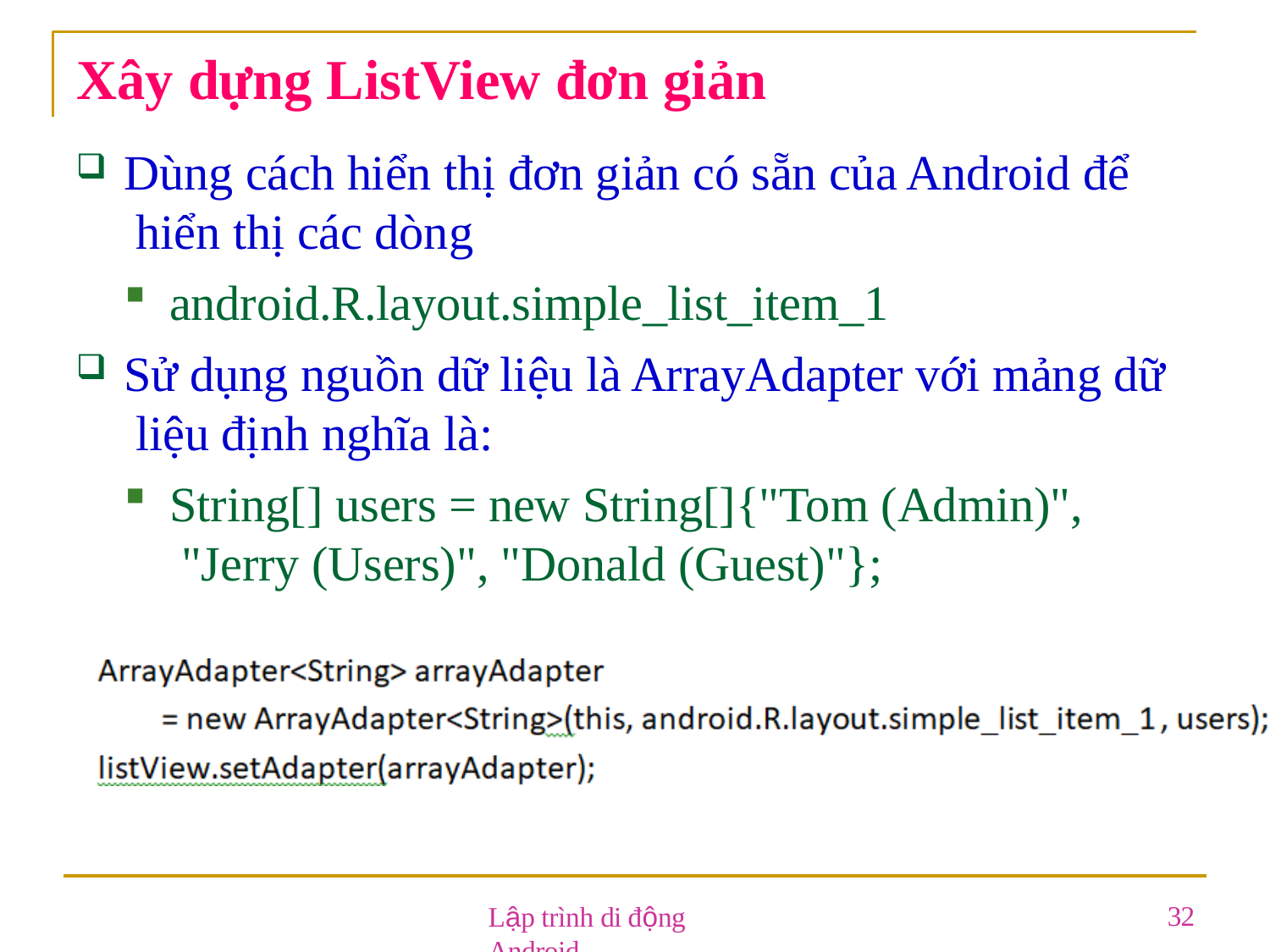

# Xây dựng ListView đơn giản
Dùng cách hiển thị đơn giản có sẵn của Android để  hiển thị các dòng
android.R.layout.simple_list_item_1
Sử dụng nguồn dữ liệu là ArrayAdapter với mảng dữ  liệu định nghĩa là:
String[] users = new String[]{"Tom (Admin)",  "Jerry (Users)", "Donald (Guest)"};

Lập trình di động Android
32